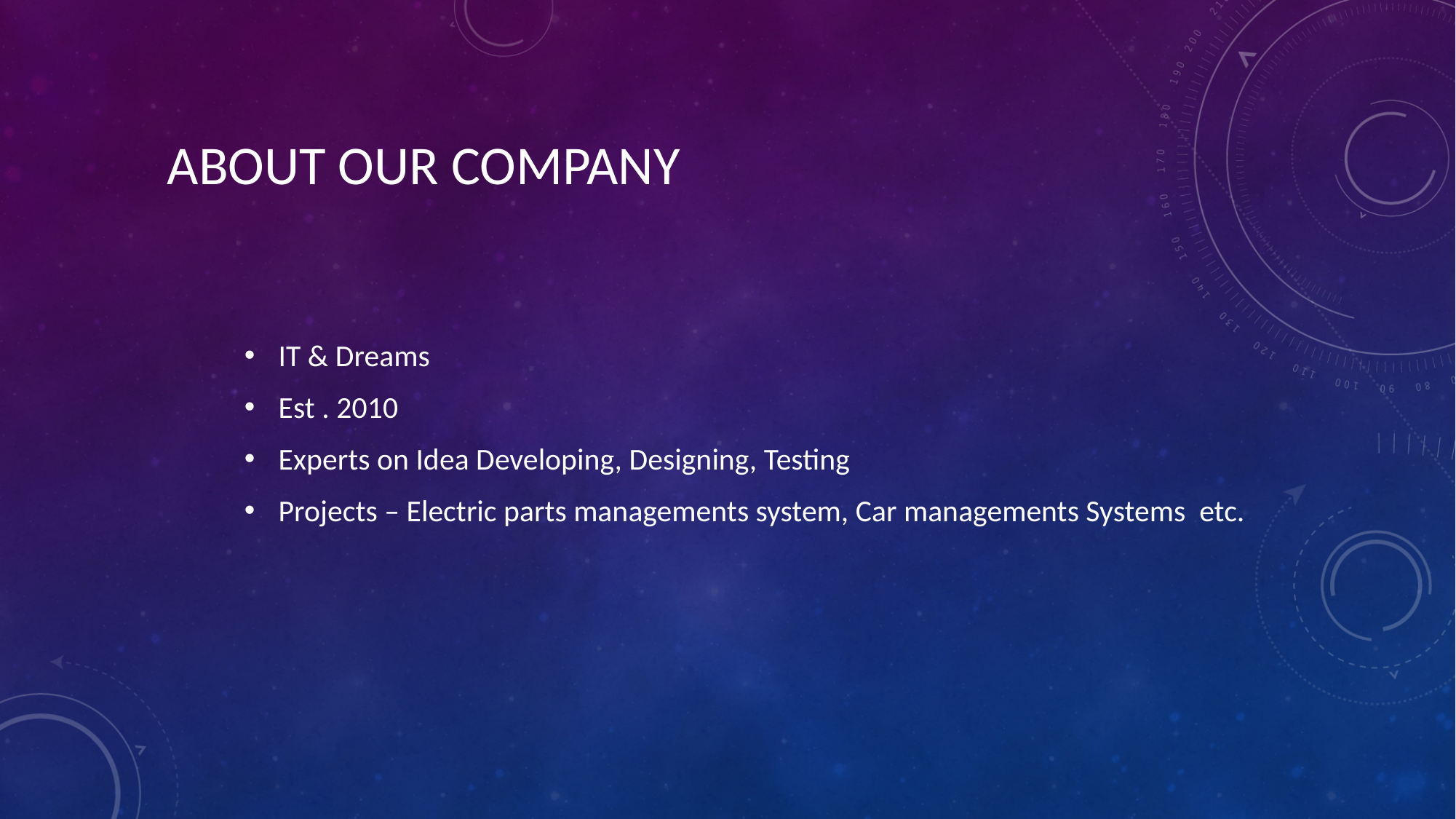

# About Our Company
IT & Dreams
Est . 2010
Experts on Idea Developing, Designing, Testing
Projects – Electric parts managements system, Car managements Systems  etc.